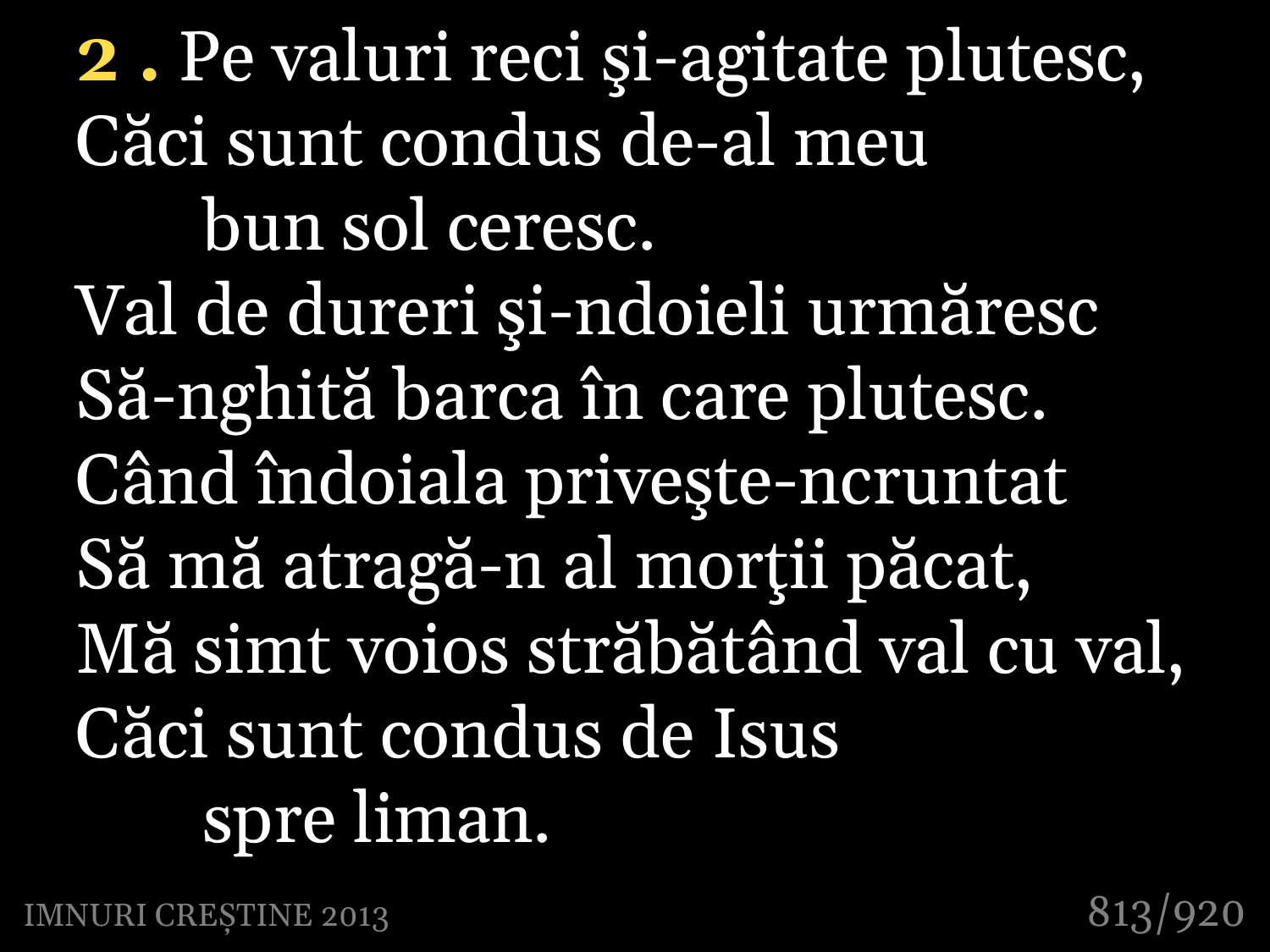

2 . Pe valuri reci şi-agitate plutesc,
Căci sunt condus de-al meu
	bun sol ceresc.
Val de dureri şi-ndoieli urmăresc
Să-nghită barca în care plutesc.
Când îndoiala priveşte-ncruntat
Să mă atragă-n al morţii păcat,
Mă simt voios străbătând val cu val,
Căci sunt condus de Isus
	spre liman.
813/920
IMNURI CREȘTINE 2013